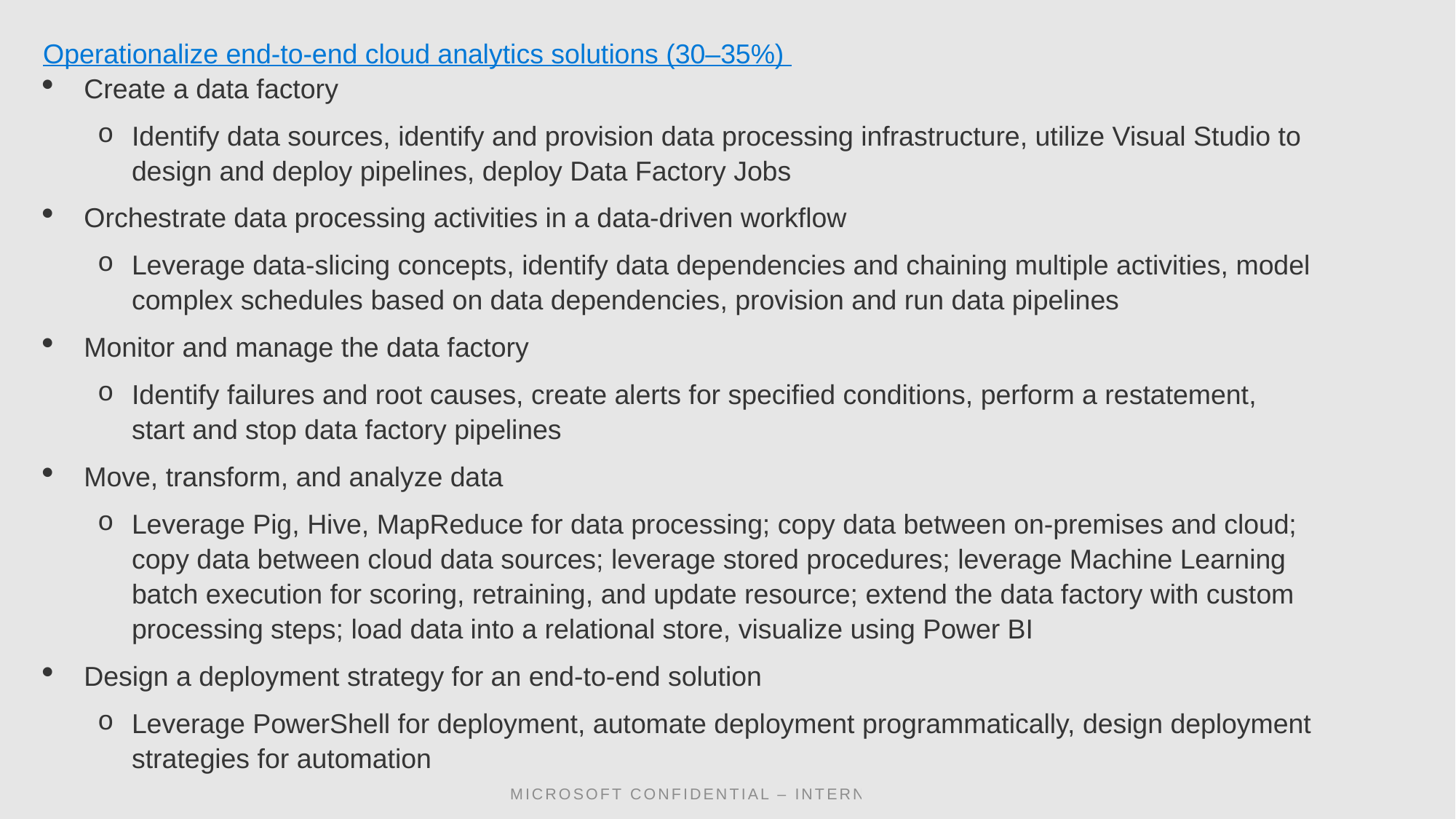

Operationalize end-to-end cloud analytics solutions (30–35%)
Create a data factory
Identify data sources, identify and provision data processing infrastructure, utilize Visual Studio to design and deploy pipelines, deploy Data Factory Jobs
Orchestrate data processing activities in a data-driven workflow
Leverage data-slicing concepts, identify data dependencies and chaining multiple activities, model complex schedules based on data dependencies, provision and run data pipelines
Monitor and manage the data factory
Identify failures and root causes, create alerts for specified conditions, perform a restatement, start and stop data factory pipelines
Move, transform, and analyze data
Leverage Pig, Hive, MapReduce for data processing; copy data between on-premises and cloud; copy data between cloud data sources; leverage stored procedures; leverage Machine Learning batch execution for scoring, retraining, and update resource; extend the data factory with custom processing steps; load data into a relational store, visualize using Power BI
Design a deployment strategy for an end-to-end solution
Leverage PowerShell for deployment, automate deployment programmatically, design deployment strategies for automation